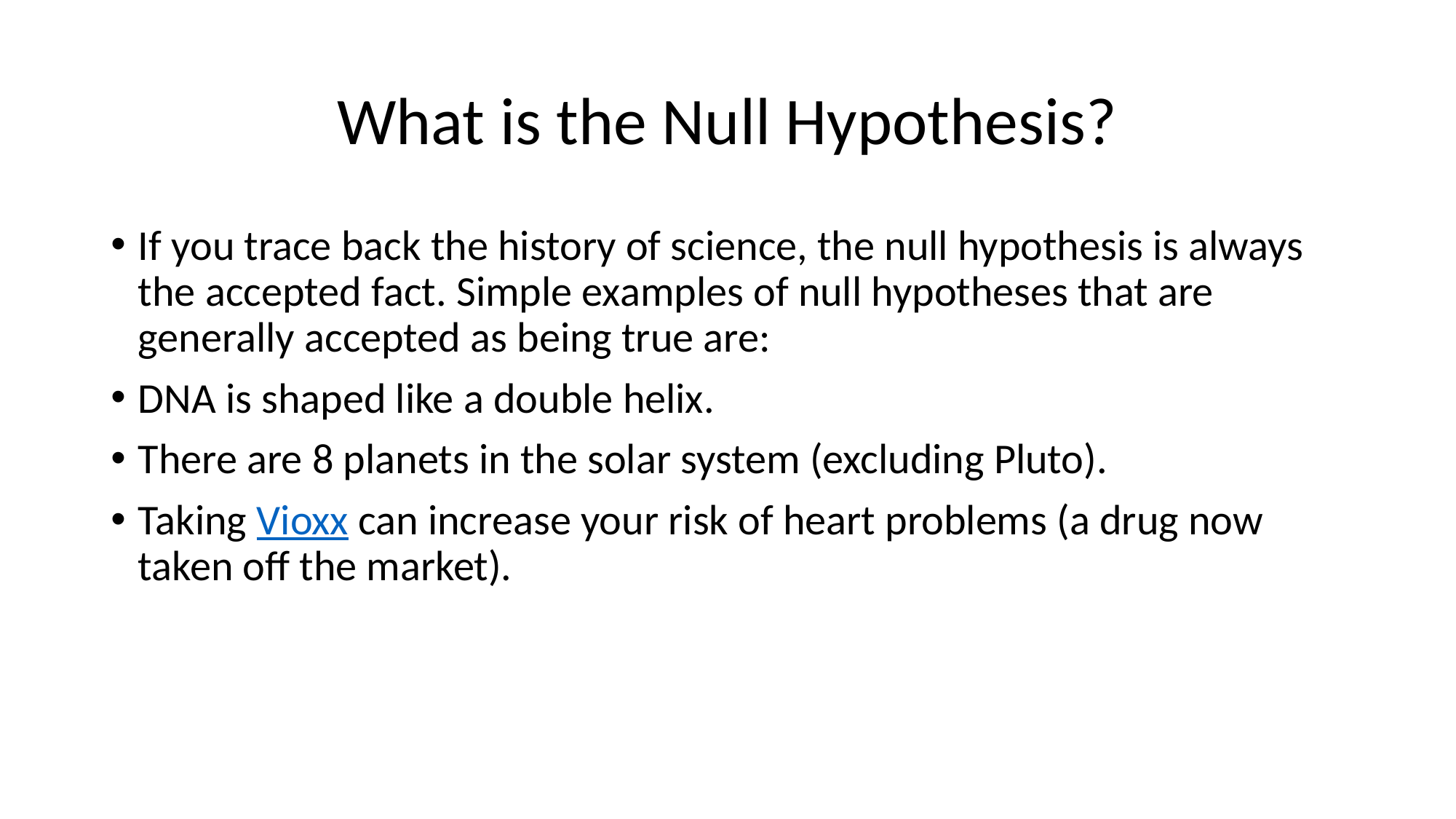

# What is the Null Hypothesis?
If you trace back the history of science, the null hypothesis is always the accepted fact. Simple examples of null hypotheses that are generally accepted as being true are:
DNA is shaped like a double helix.
There are 8 planets in the solar system (excluding Pluto).
Taking Vioxx can increase your risk of heart problems (a drug now taken off the market).